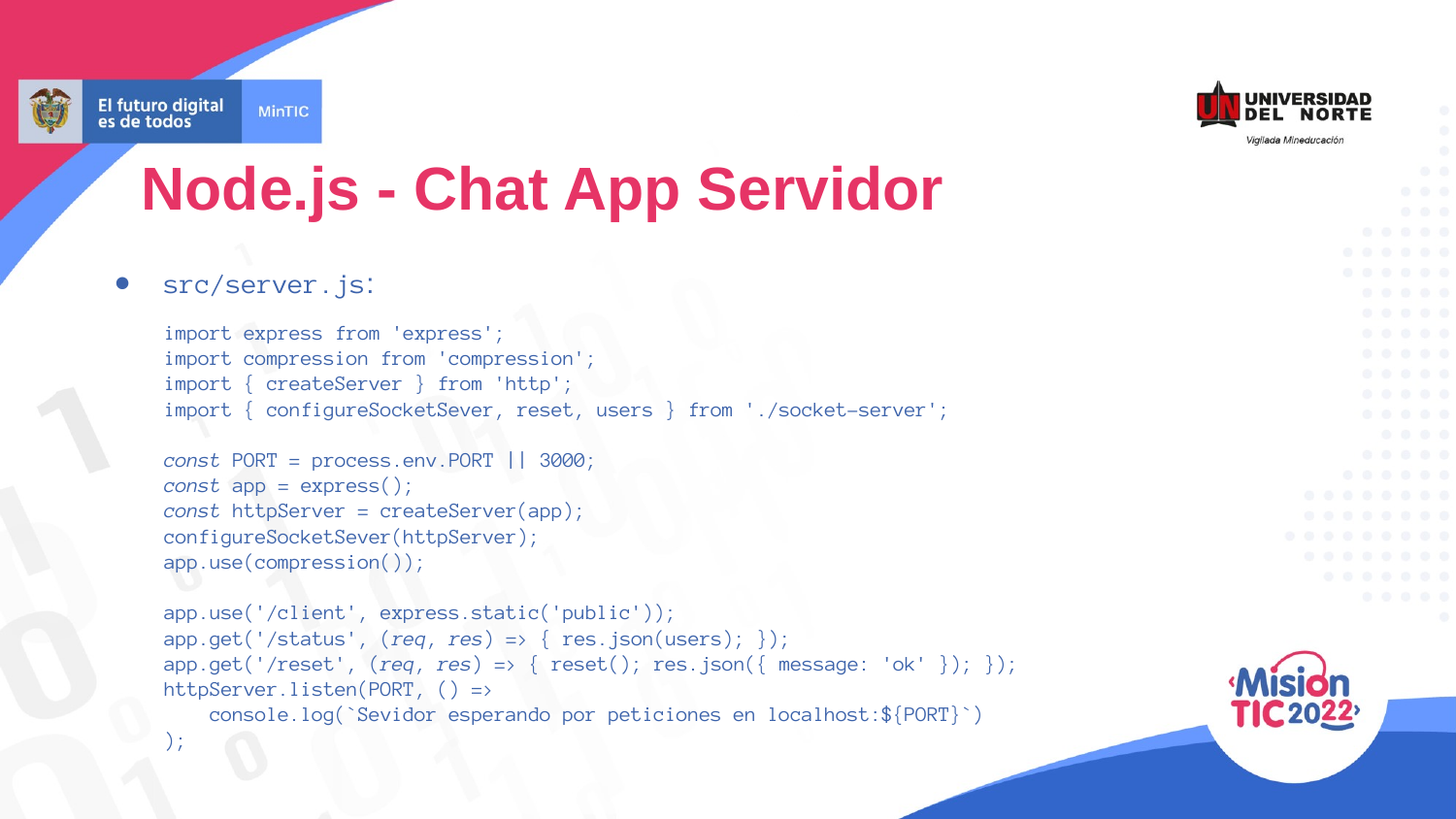

Node.js - Chat App Servidor
src/server.js:
import express from 'express';
import compression from 'compression';
import { createServer } from 'http';
import { configureSocketSever, reset, users } from './socket-server';

const PORT = process.env.PORT || 3000;
const app = express();
const httpServer = createServer(app);
configureSocketSever(httpServer);
app.use(compression());

app.use('/client', express.static('public'));
app.get('/status', (req, res) => { res.json(users); });
app.get('/reset', (req, res) => { reset(); res.json({ message: 'ok' }); });
httpServer.listen(PORT, () =>
    console.log(`Sevidor esperando por peticiones en localhost:${PORT}`)
);